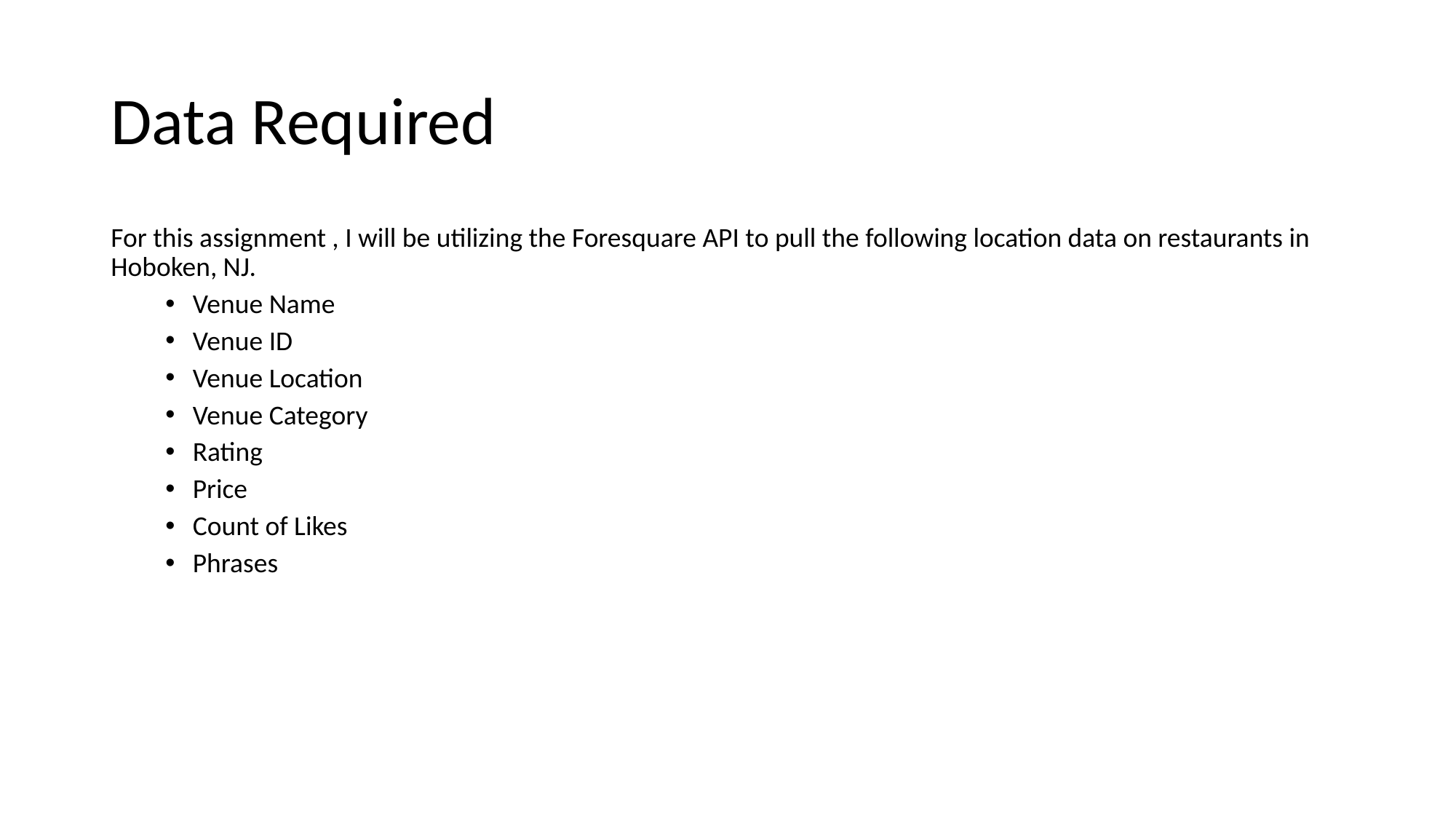

# Data Required
For this assignment , I will be utilizing the Foresquare API to pull the following location data on restaurants in Hoboken, NJ.
Venue Name
Venue ID
Venue Location
Venue Category
Rating
Price
Count of Likes
Phrases